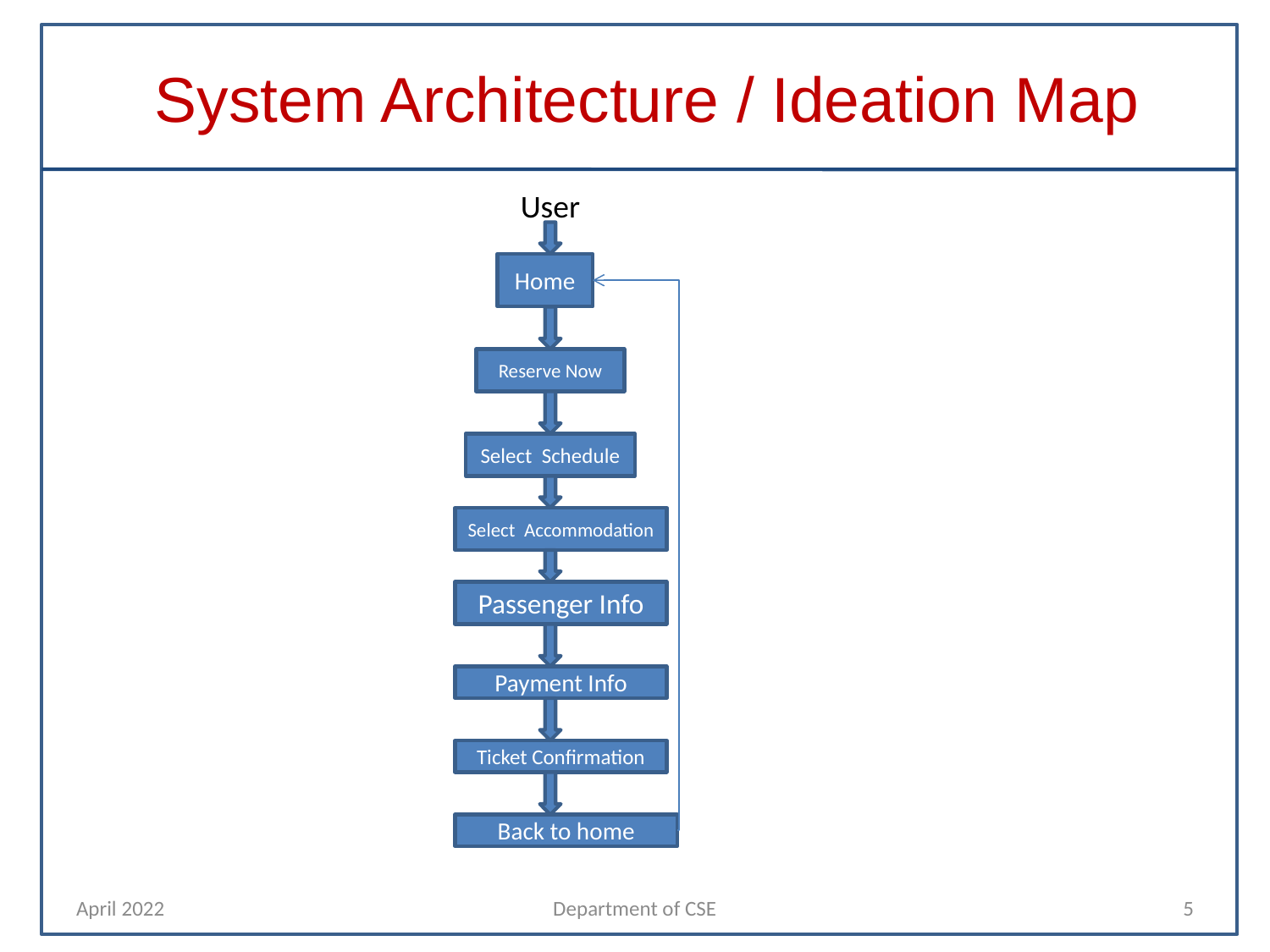

System Architecture / Ideation Map
User

Home

Reserve Now

Select  Schedule

Select  Accommodation

Passenger Info

Payment Info

Ticket Confirmation

Back to home
April 2022
Department of CSE
5